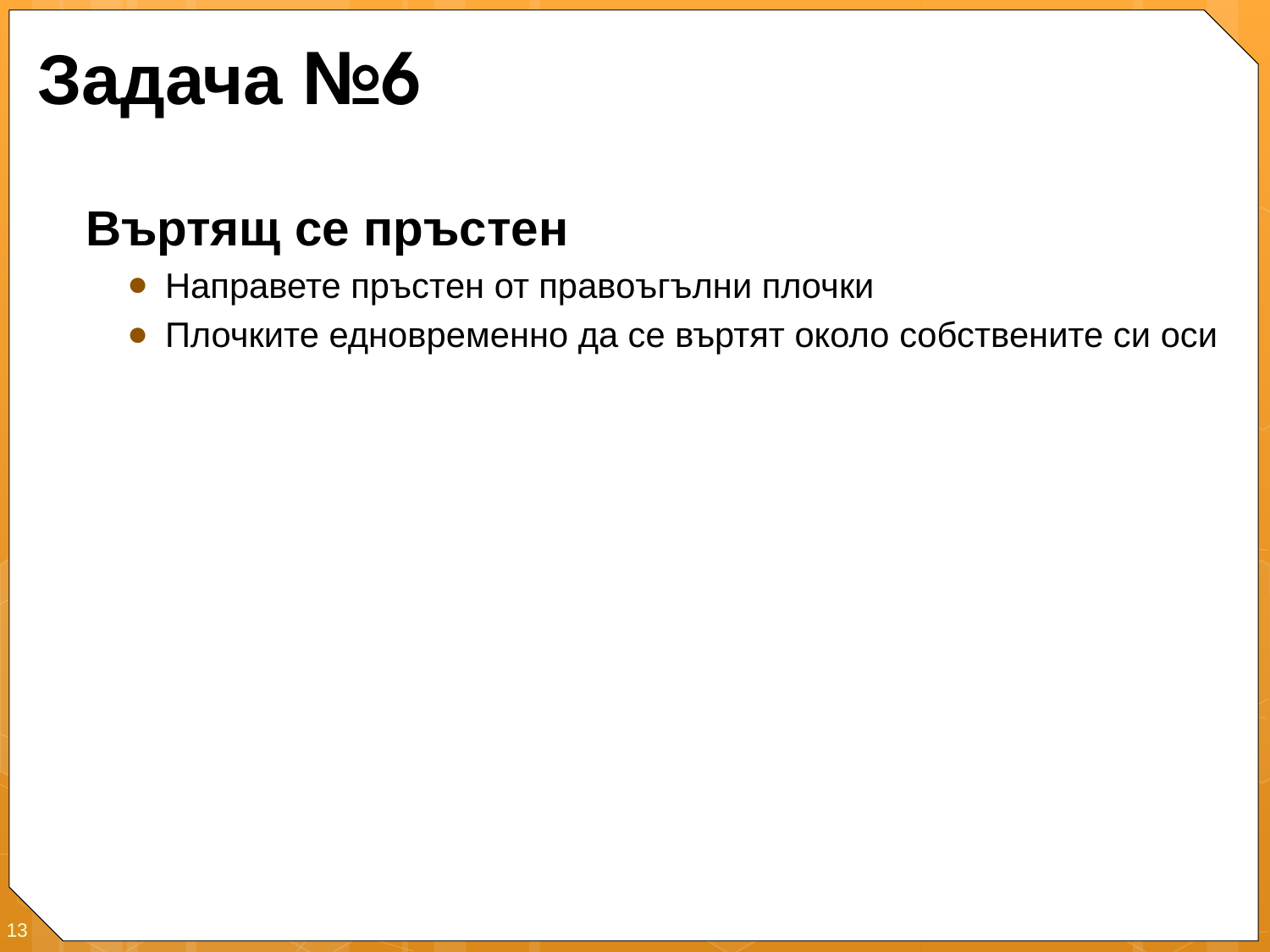

# Задача №6
Въртящ се пръстен
Направете пръстен от правоъгълни плочки
Плочките едновременно да се въртят около собствените си оси